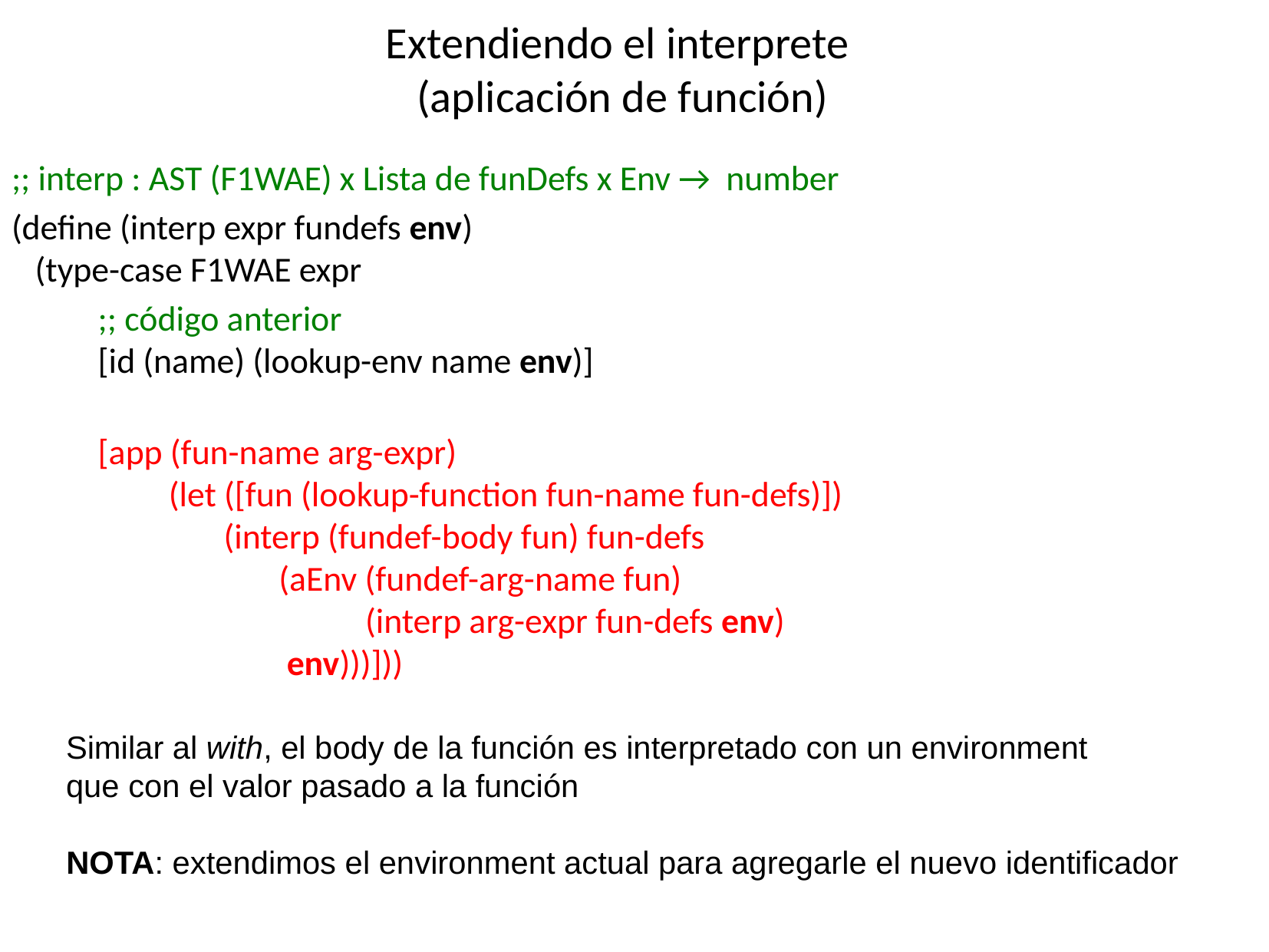

Extendiendo el interprete
(aplicación de función)
;; interp : AST (F1WAE) x Lista de funDefs x Env →  number
(define (interp expr fundefs env)
   (type-case F1WAE expr
           ;; código anterior
           [id (name) (lookup-env name env)]
           [app (fun-name arg-expr)
                    (let ([fun (lookup-function fun-name fun-defs)])
                           (interp (fundef-body fun) fun-defs
                                  (aEnv (fundef-arg-name fun)
                                             (interp arg-expr fun-defs env)
                                   env)))]))
Similar al with, el body de la función es interpretado con un environment
que con el valor pasado a la función

NOTA: extendimos el environment actual para agregarle el nuevo identificador